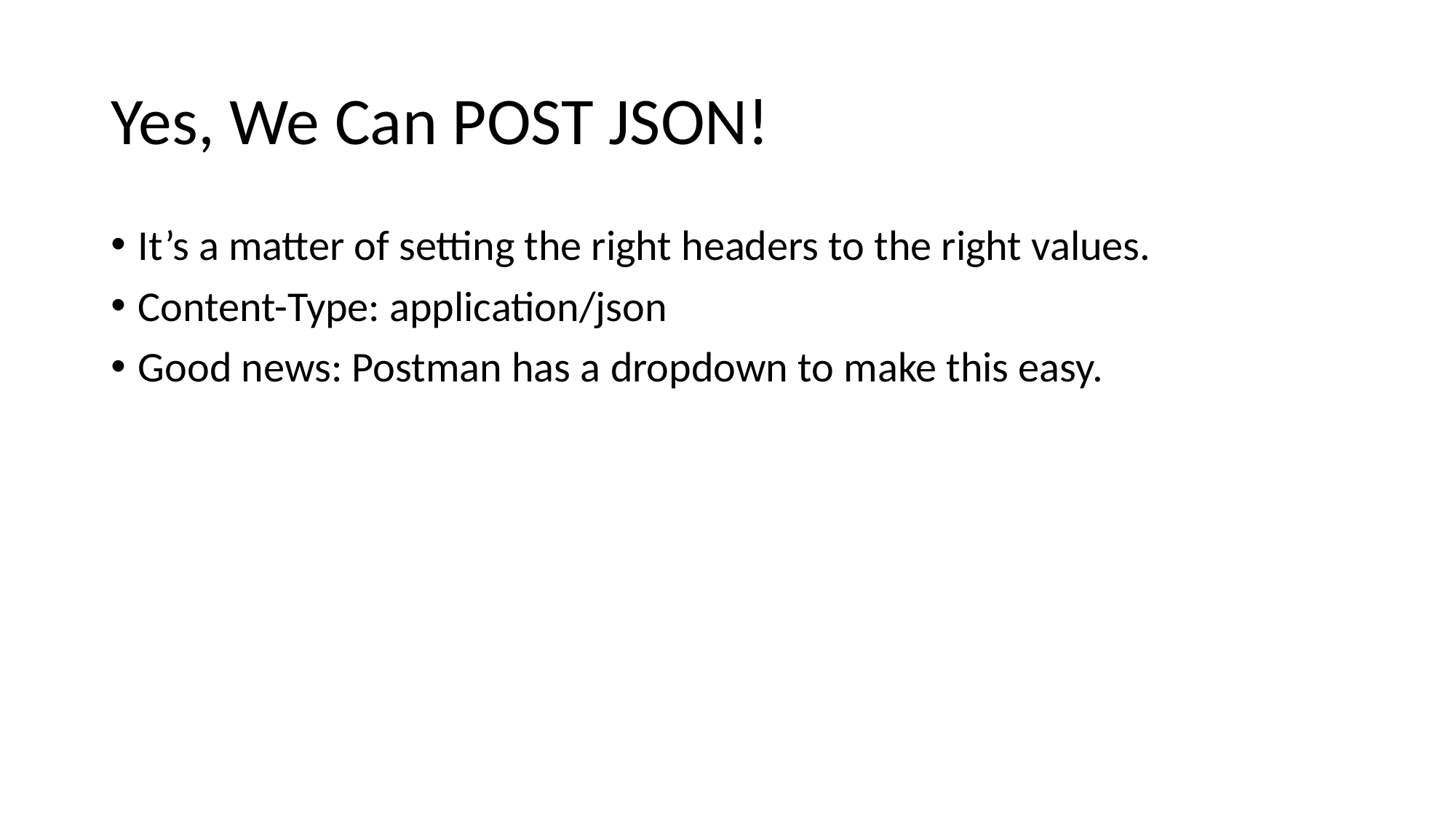

# Yes, We Can POST JSON!
It’s a matter of setting the right headers to the right values.
Content-Type: application/json
Good news: Postman has a dropdown to make this easy.